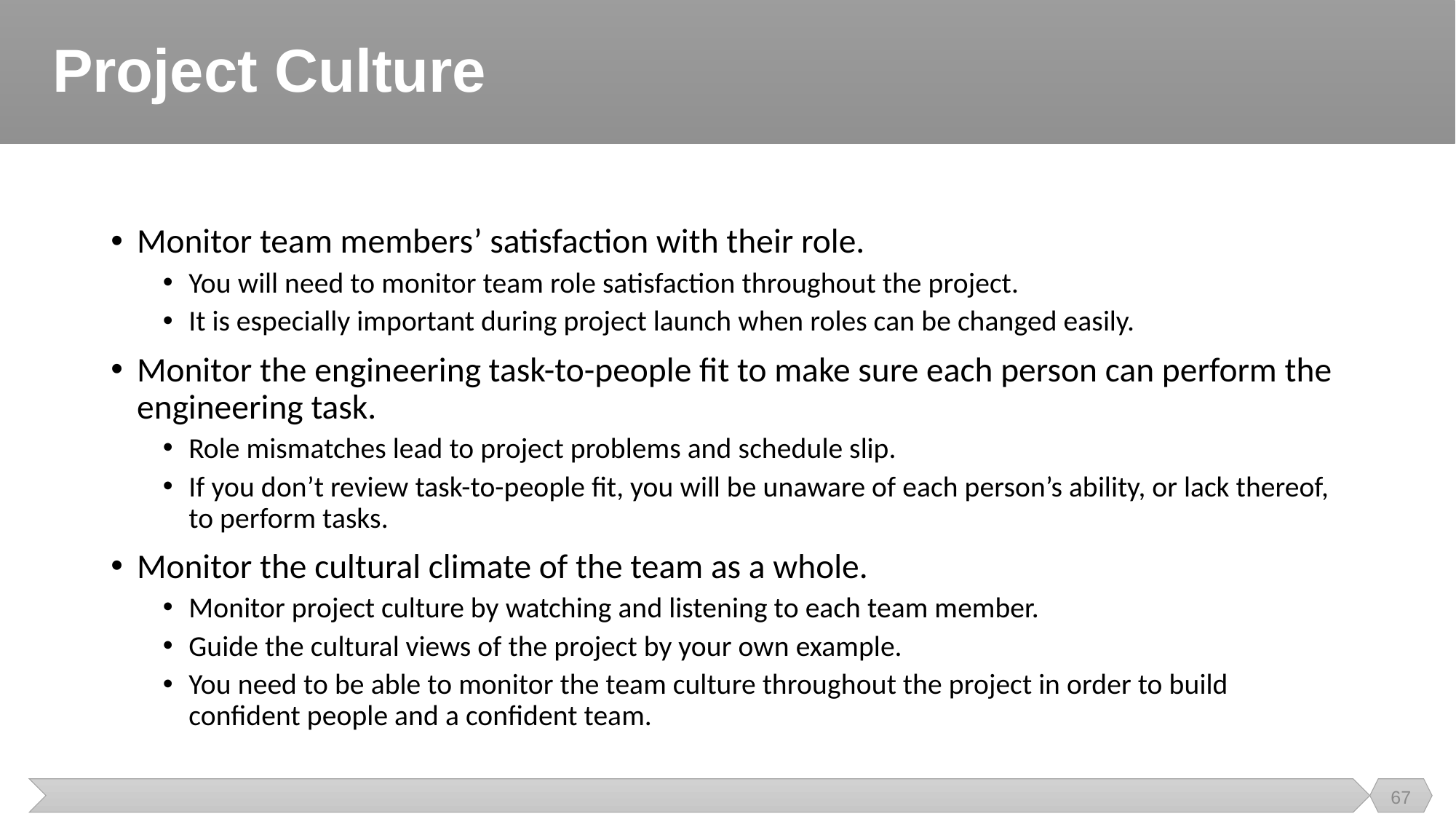

# Project Culture
Monitor team members’ satisfaction with their role.
You will need to monitor team role satisfaction throughout the project.
It is especially important during project launch when roles can be changed easily.
Monitor the engineering task-to-people fit to make sure each person can perform the engineering task.
Role mismatches lead to project problems and schedule slip.
If you don’t review task-to-people fit, you will be unaware of each person’s ability, or lack thereof, to perform tasks.
Monitor the cultural climate of the team as a whole.
Monitor project culture by watching and listening to each team member.
Guide the cultural views of the project by your own example.
You need to be able to monitor the team culture throughout the project in order to build confident people and a confident team.

67